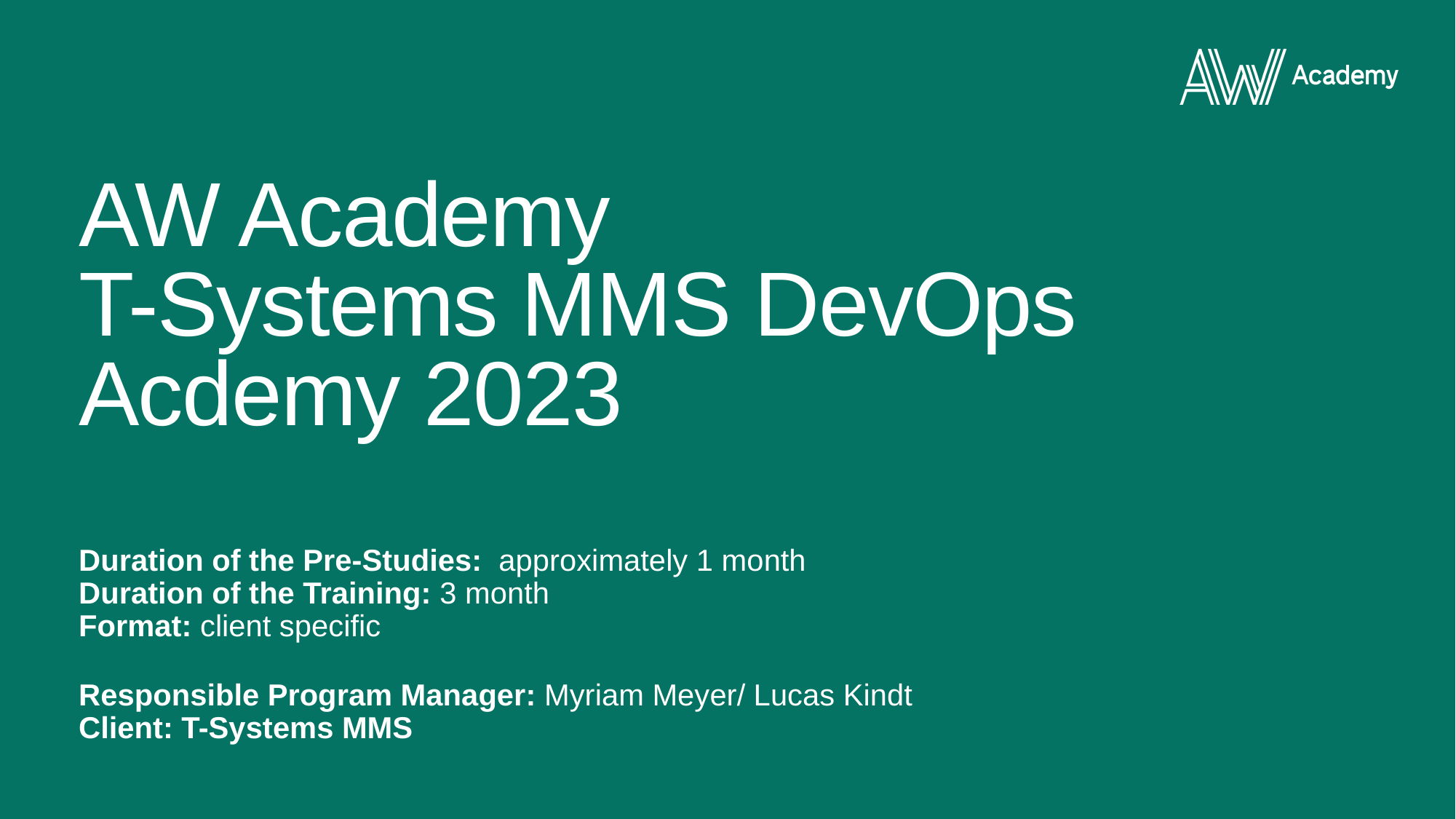

# AW Academy T-Systems MMS DevOps Acdemy 2023
Duration of the Pre-Studies:  approximately 1 month
Duration of the Training: 3 month
Format: client specific
Responsible Program Manager: Myriam Meyer/ Lucas Kindt
Client: T-Systems MMS